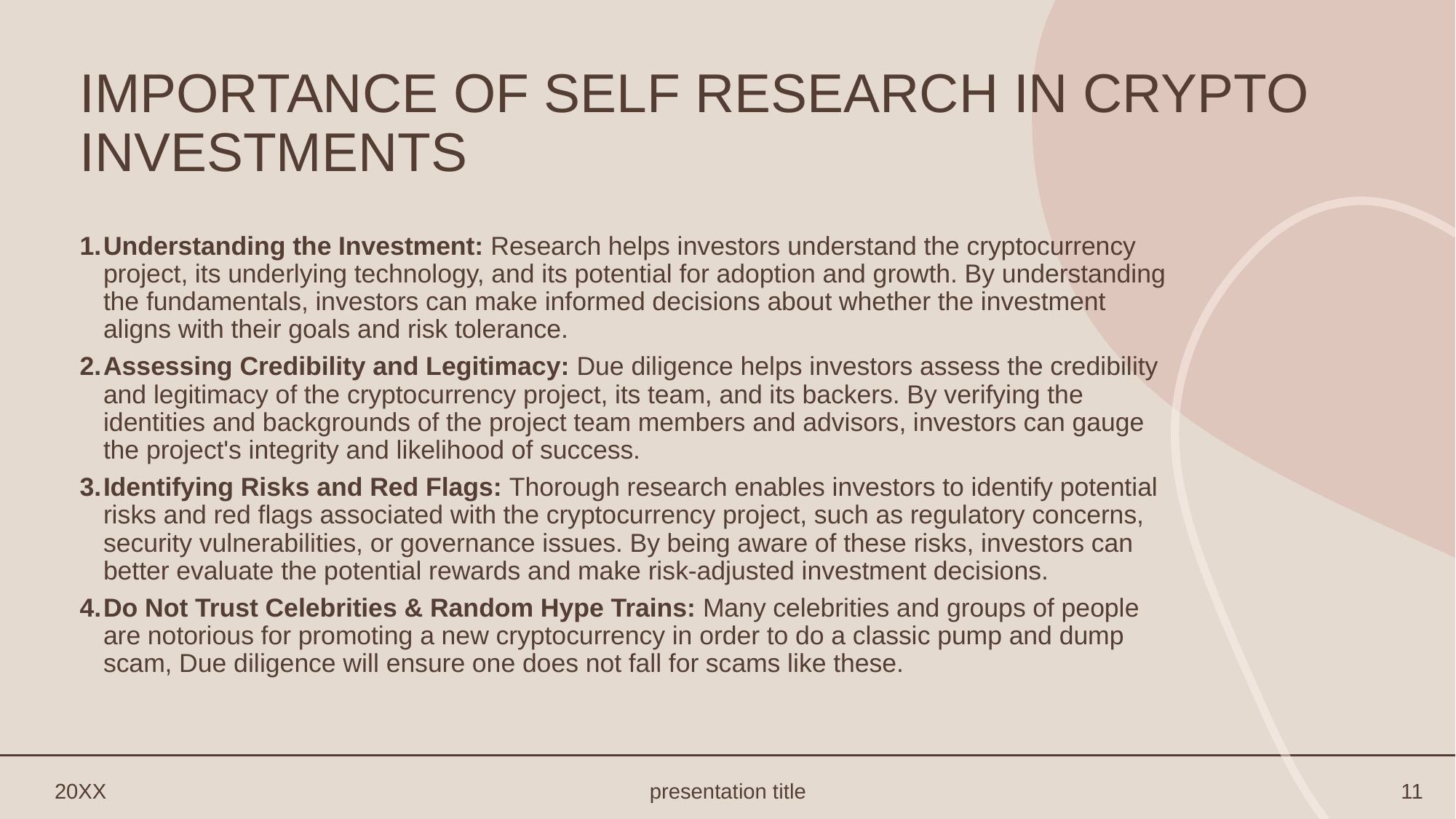

# IMPORTANCE OF SELF RESEARCH IN CRYPTO INVESTMENTS
Understanding the Investment: Research helps investors understand the cryptocurrency project, its underlying technology, and its potential for adoption and growth. By understanding the fundamentals, investors can make informed decisions about whether the investment aligns with their goals and risk tolerance.
Assessing Credibility and Legitimacy: Due diligence helps investors assess the credibility and legitimacy of the cryptocurrency project, its team, and its backers. By verifying the identities and backgrounds of the project team members and advisors, investors can gauge the project's integrity and likelihood of success.
Identifying Risks and Red Flags: Thorough research enables investors to identify potential risks and red flags associated with the cryptocurrency project, such as regulatory concerns, security vulnerabilities, or governance issues. By being aware of these risks, investors can better evaluate the potential rewards and make risk-adjusted investment decisions.
Do Not Trust Celebrities & Random Hype Trains: Many celebrities and groups of people are notorious for promoting a new cryptocurrency in order to do a classic pump and dump scam, Due diligence will ensure one does not fall for scams like these.

20XX
presentation title
11